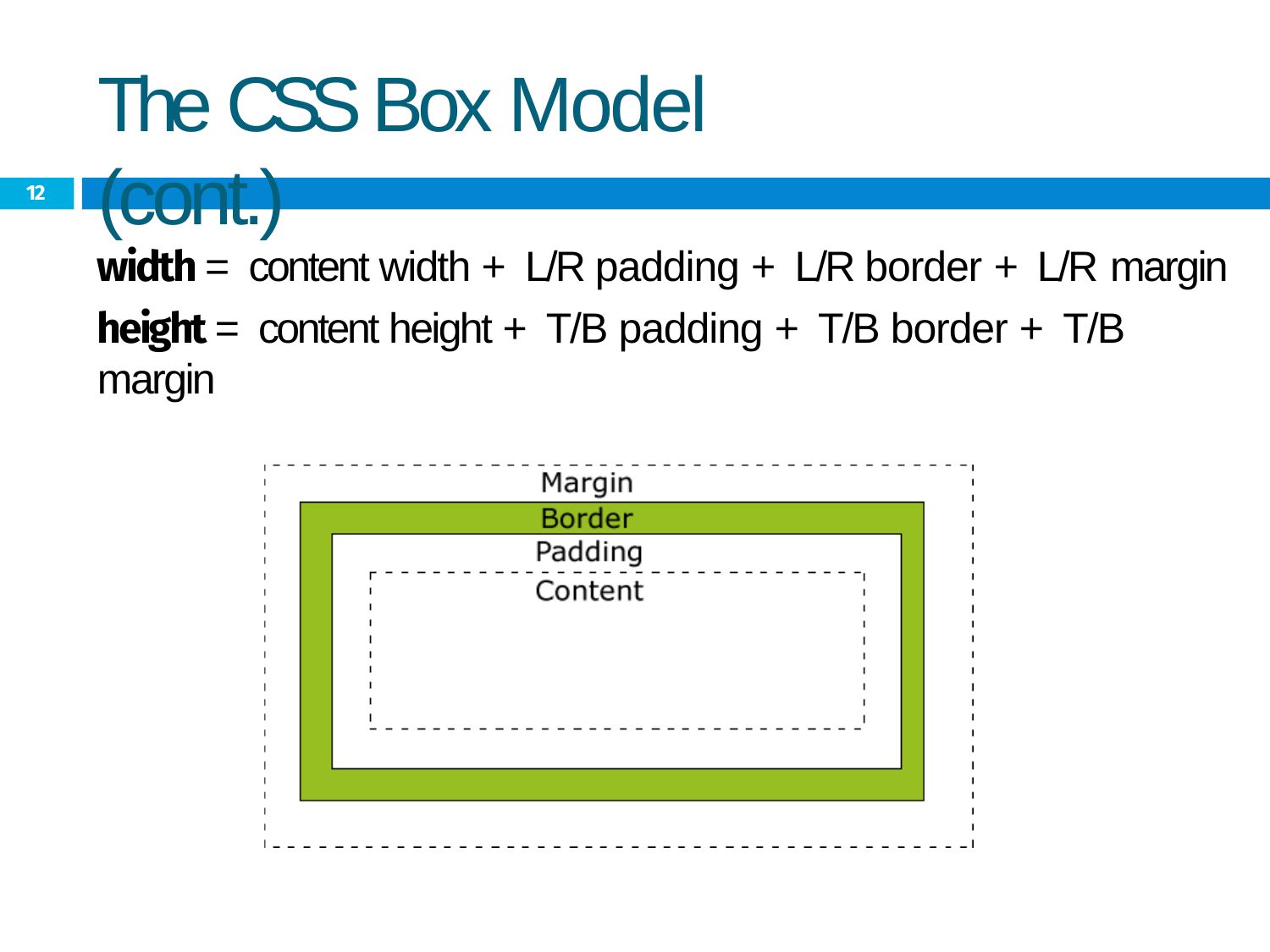

# The CSS Box Model (cont.)
12
width = content width + L/R padding + L/R border + L/R margin
height = content height + T/B padding + T/B border + T/B margin